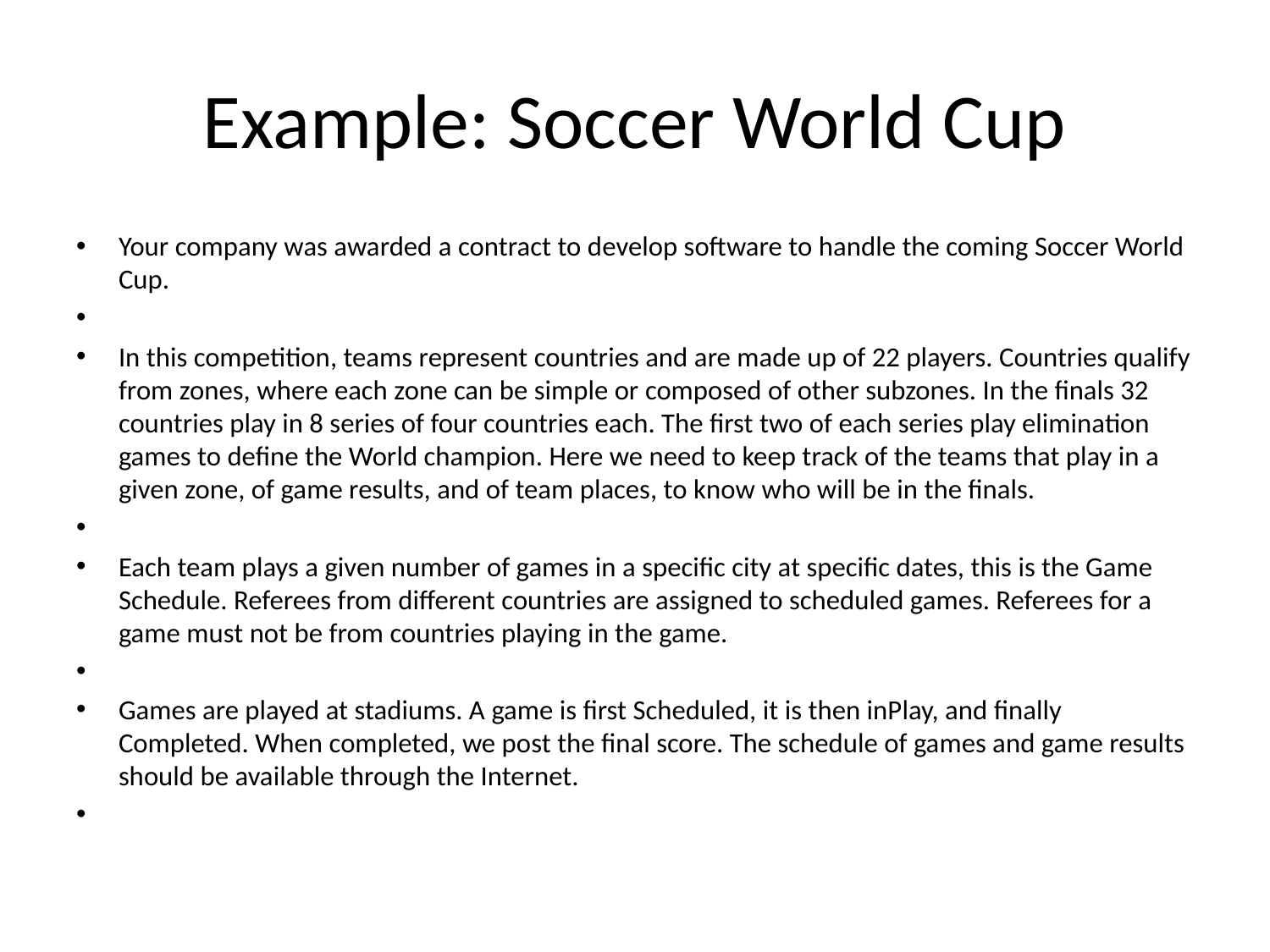

# Example: Soccer World Cup
Your company was awarded a contract to develop software to handle the coming Soccer World Cup.

In this competition, teams represent countries and are made up of 22 players. Countries qualify from zones, where each zone can be simple or composed of other subzones. In the finals 32 countries play in 8 series of four countries each. The first two of each series play elimination games to define the World champion. Here we need to keep track of the teams that play in a given zone, of game results, and of team places, to know who will be in the finals.

Each team plays a given number of games in a specific city at specific dates, this is the Game Schedule. Referees from different countries are assigned to scheduled games. Referees for a game must not be from countries playing in the game.

Games are played at stadiums. A game is first Scheduled, it is then inPlay, and finally Completed. When completed, we post the final score. The schedule of games and game results should be available through the Internet.